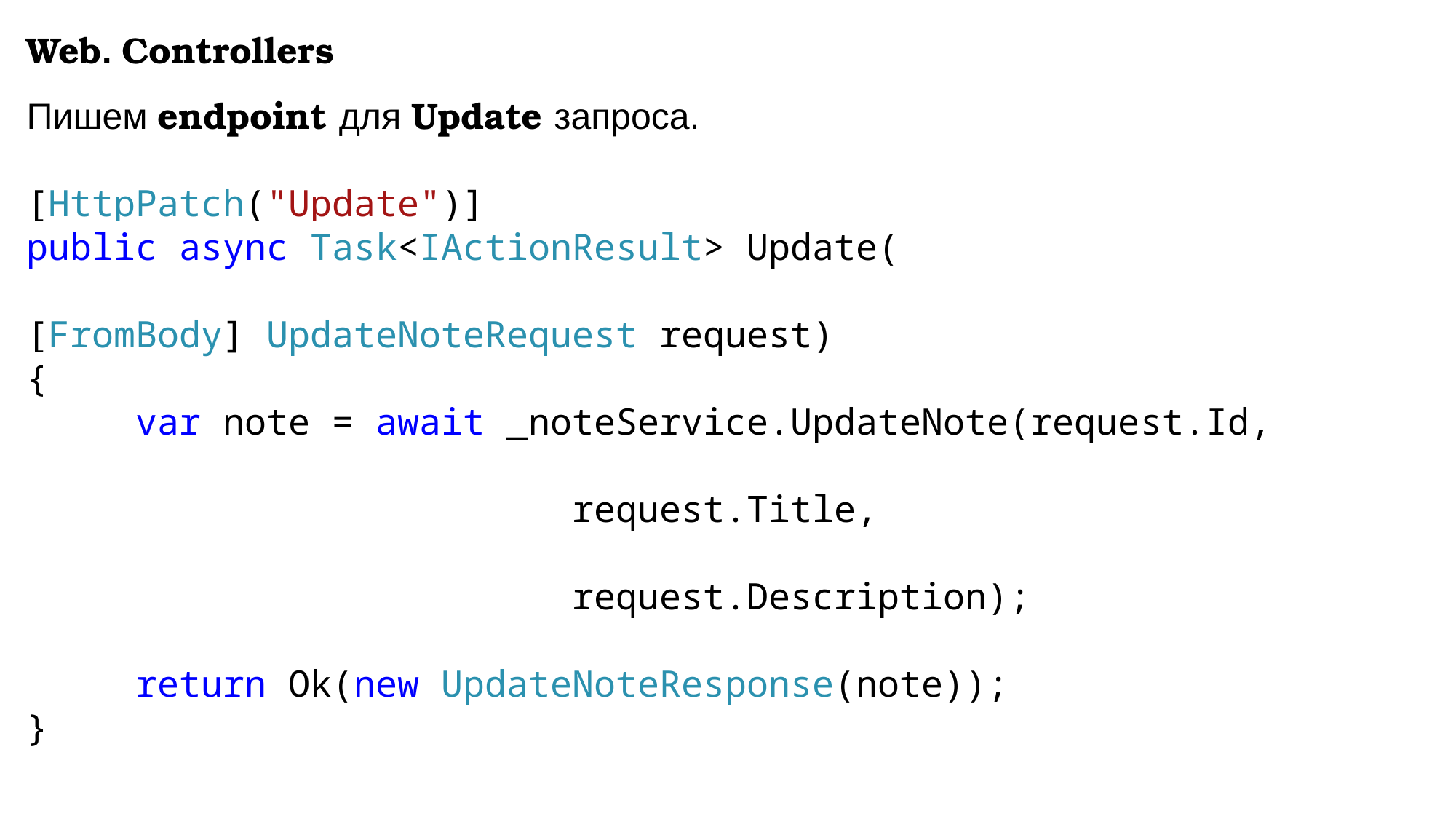

Web. Controllers
Пишем endpoint для Update запроса.

[HttpPatch("Update")]
public async Task<IActionResult> Update(
											[FromBody] UpdateNoteRequest request)
{
	var note = await _noteService.UpdateNote(request.Id,
 																	request.Title,
 																	request.Description);

	return Ok(new UpdateNoteResponse(note));
}